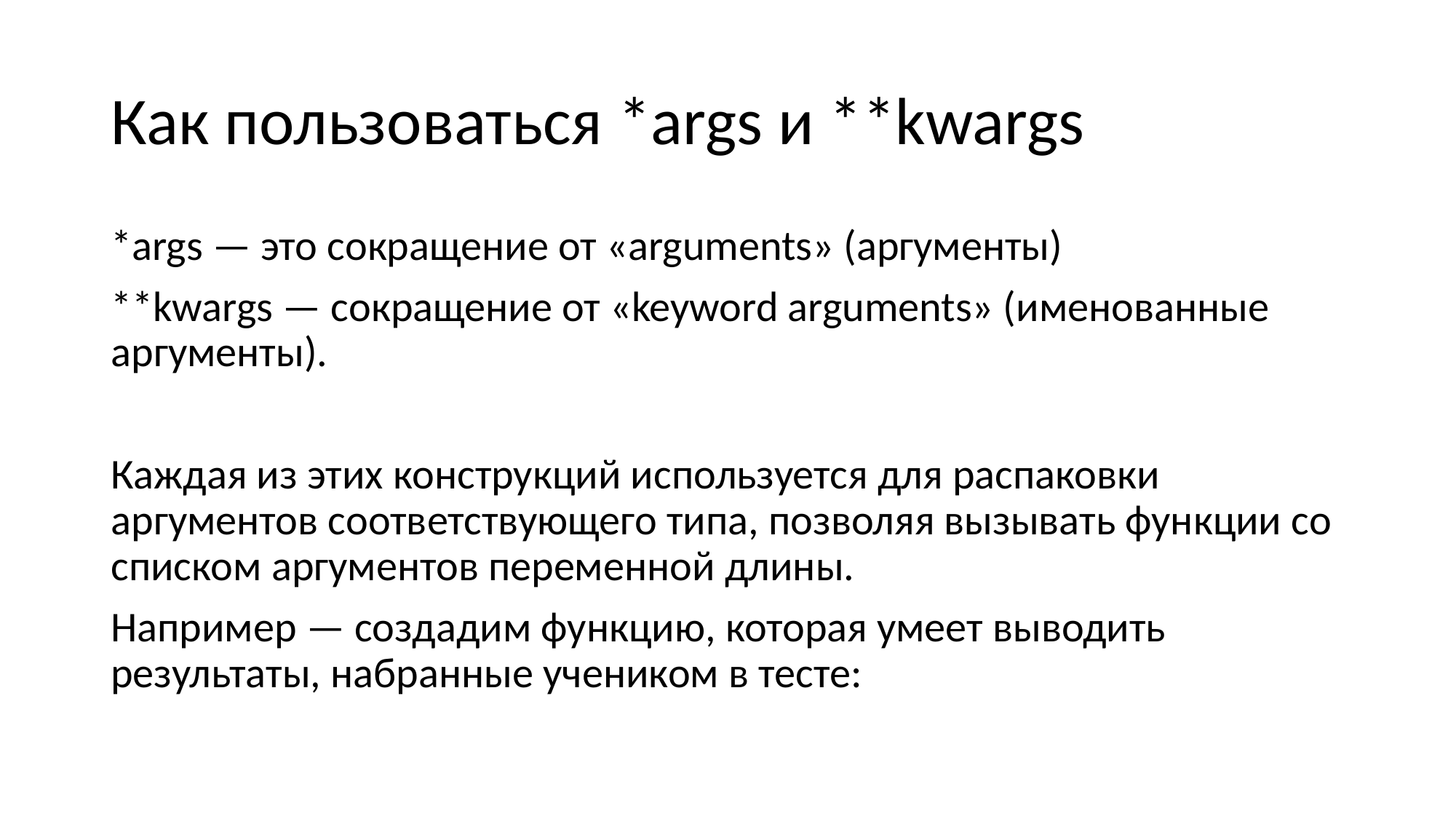

# Как пользоваться *args и **kwargs
*args — это сокращение от «arguments» (аргументы)
**kwargs — сокращение от «keyword arguments» (именованные аргументы).

Каждая из этих конструкций используется для распаковки аргументов соответствующего типа, позволяя вызывать функции со списком аргументов переменной длины.
Например — создадим функцию, которая умеет выводить результаты, набранные учеником в тесте: